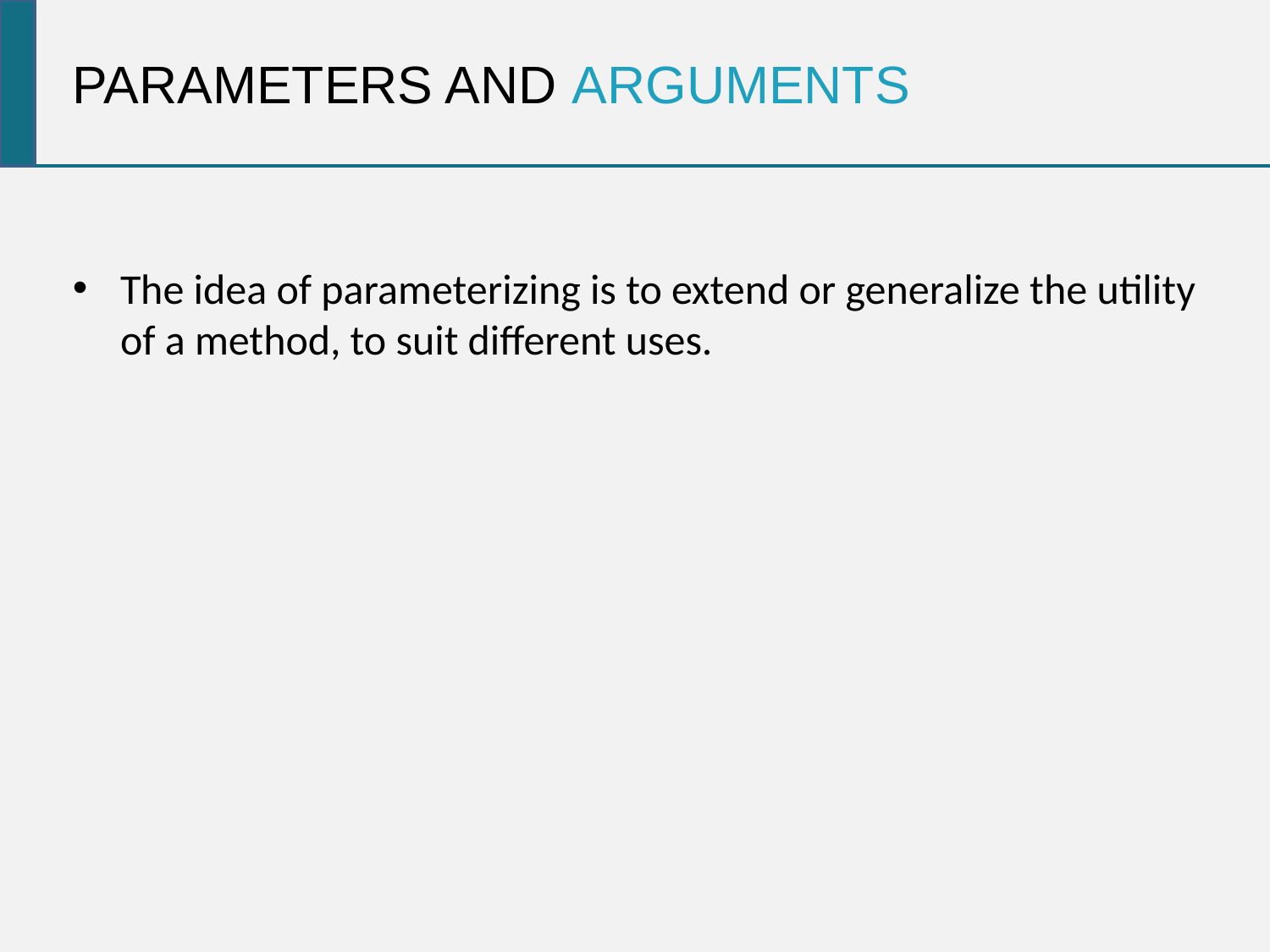

Parameters and arguments

The idea of parameterizing is to extend or generalize the utility of a method, to suit different uses.